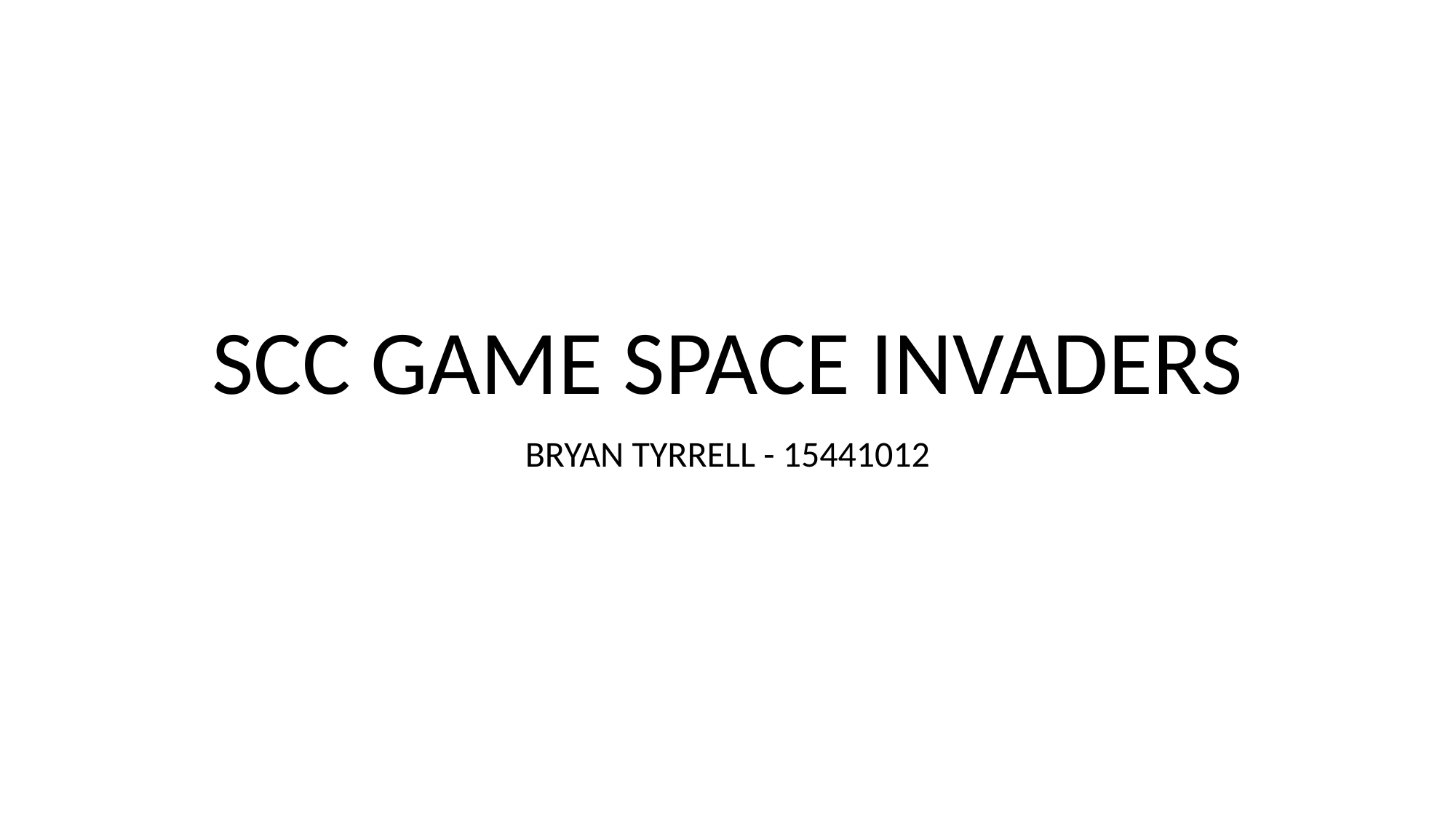

# SCC GAME SPACE INVADERS
BRYAN TYRRELL - 15441012